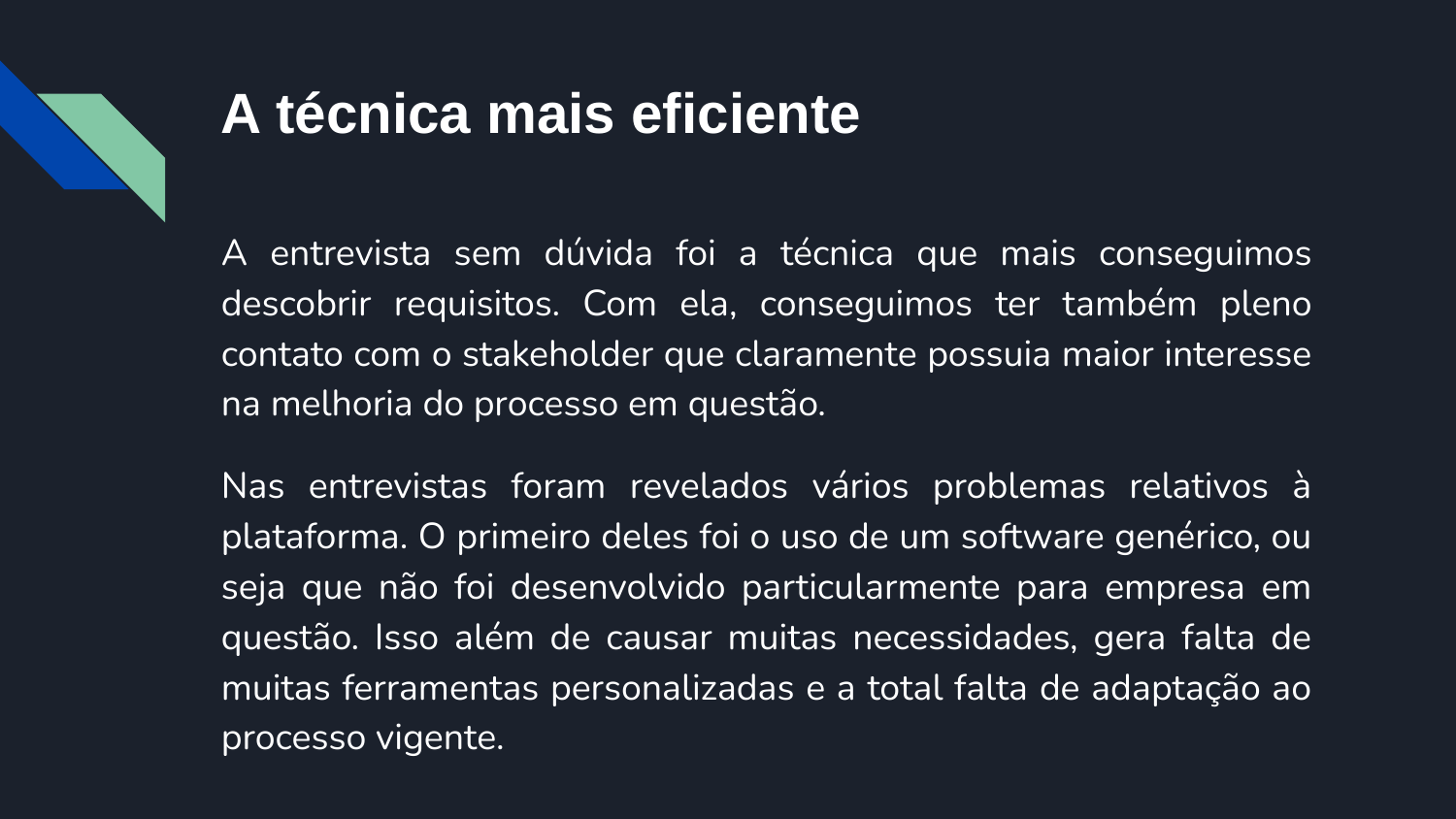

# A técnica mais eficiente
A entrevista sem dúvida foi a técnica que mais conseguimos descobrir requisitos. Com ela, conseguimos ter também pleno contato com o stakeholder que claramente possuia maior interesse na melhoria do processo em questão.
Nas entrevistas foram revelados vários problemas relativos à plataforma. O primeiro deles foi o uso de um software genérico, ou seja que não foi desenvolvido particularmente para empresa em questão. Isso além de causar muitas necessidades, gera falta de muitas ferramentas personalizadas e a total falta de adaptação ao processo vigente.